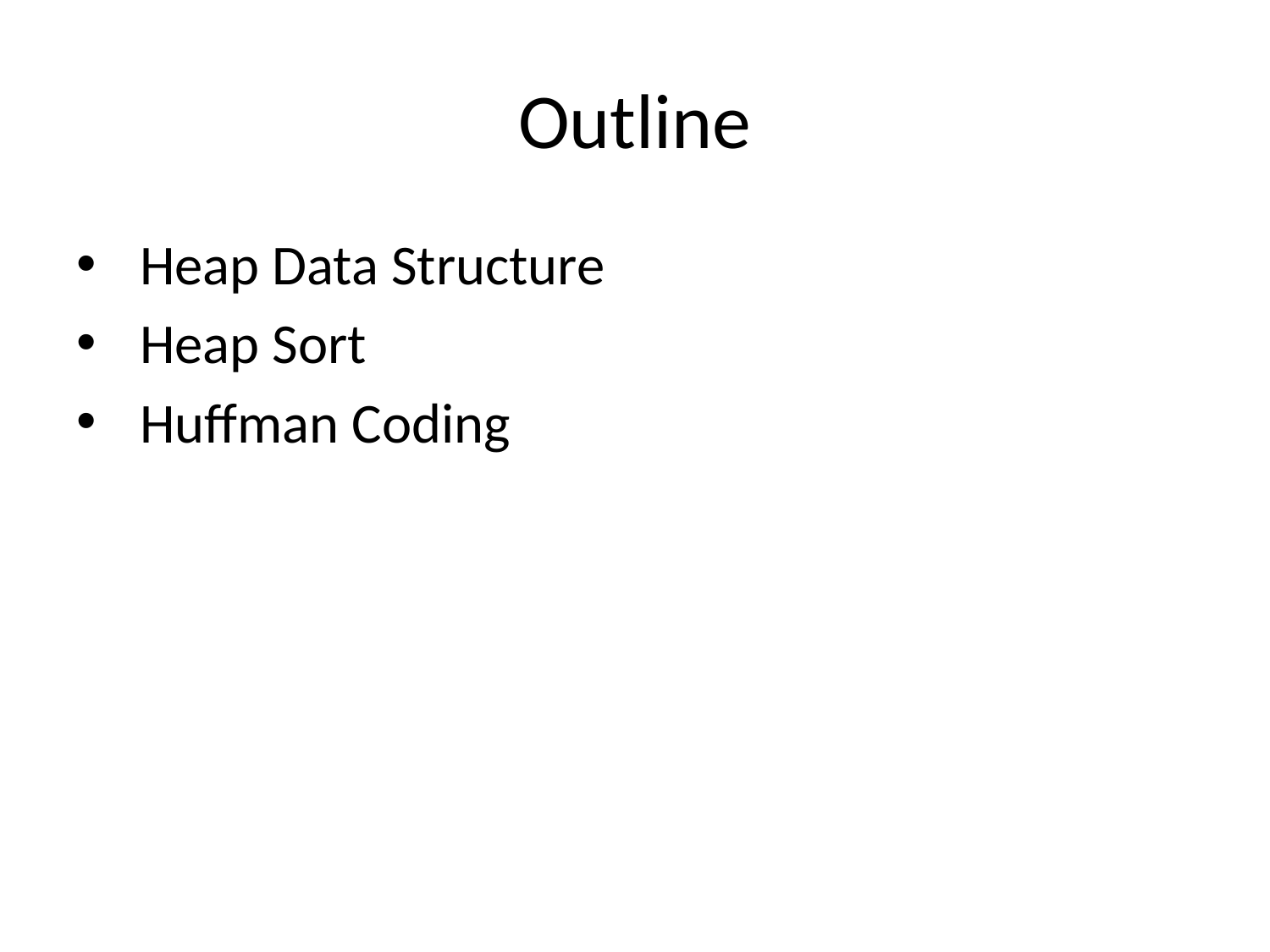

# Outline
Heap Data Structure
Heap Sort
Huffman Coding